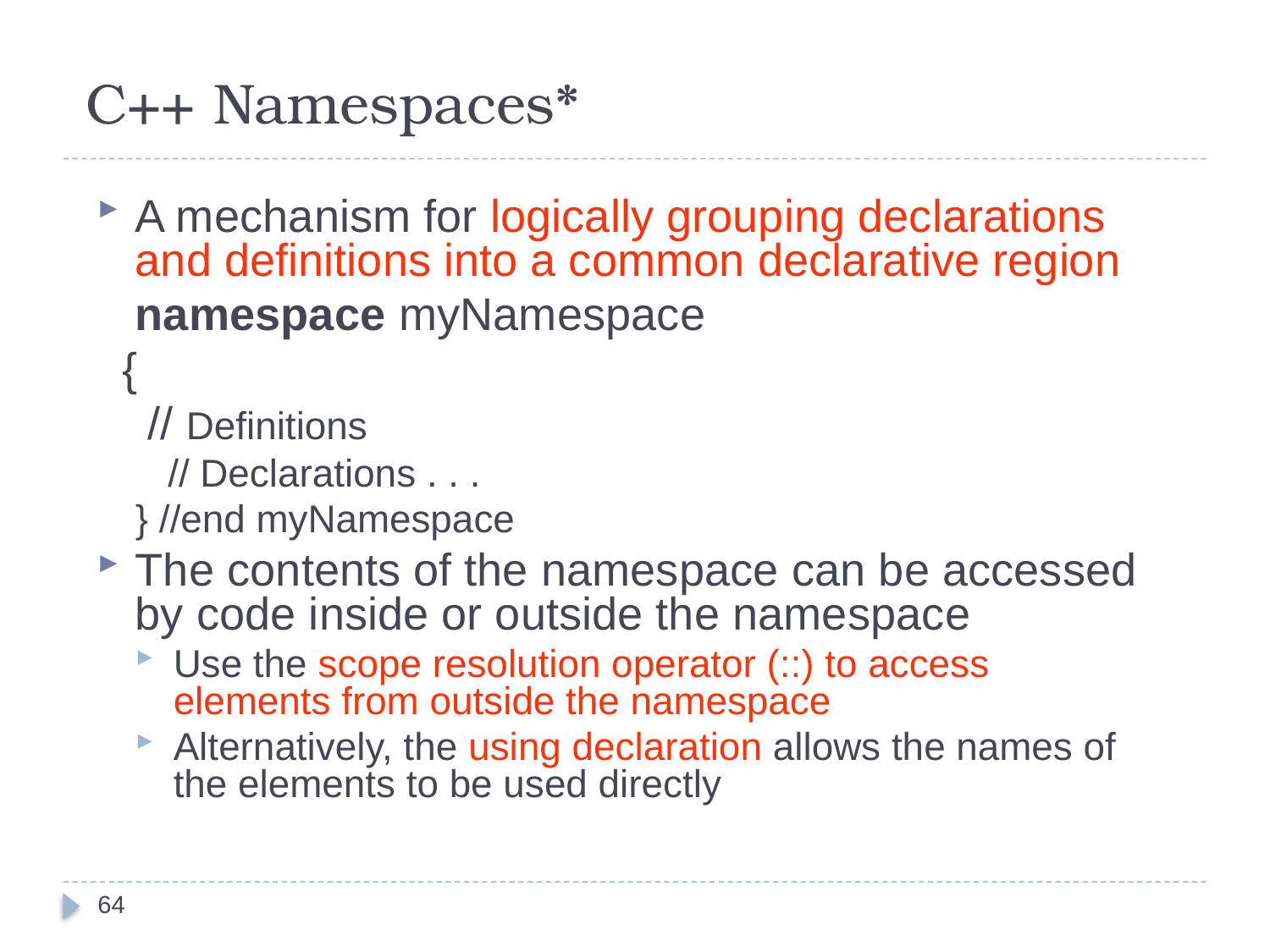

# C++ Namespaces*
A mechanism for logically grouping declarations and definitions into a common declarative region
	namespace myNamespace
  {
    // Definitions
   // Declarations . . .
} //end myNamespace
The contents of the namespace can be accessed by code inside or outside the namespace
Use the scope resolution operator (::) to access elements from outside the namespace
Alternatively, the using declaration allows the names of the elements to be used directly
64